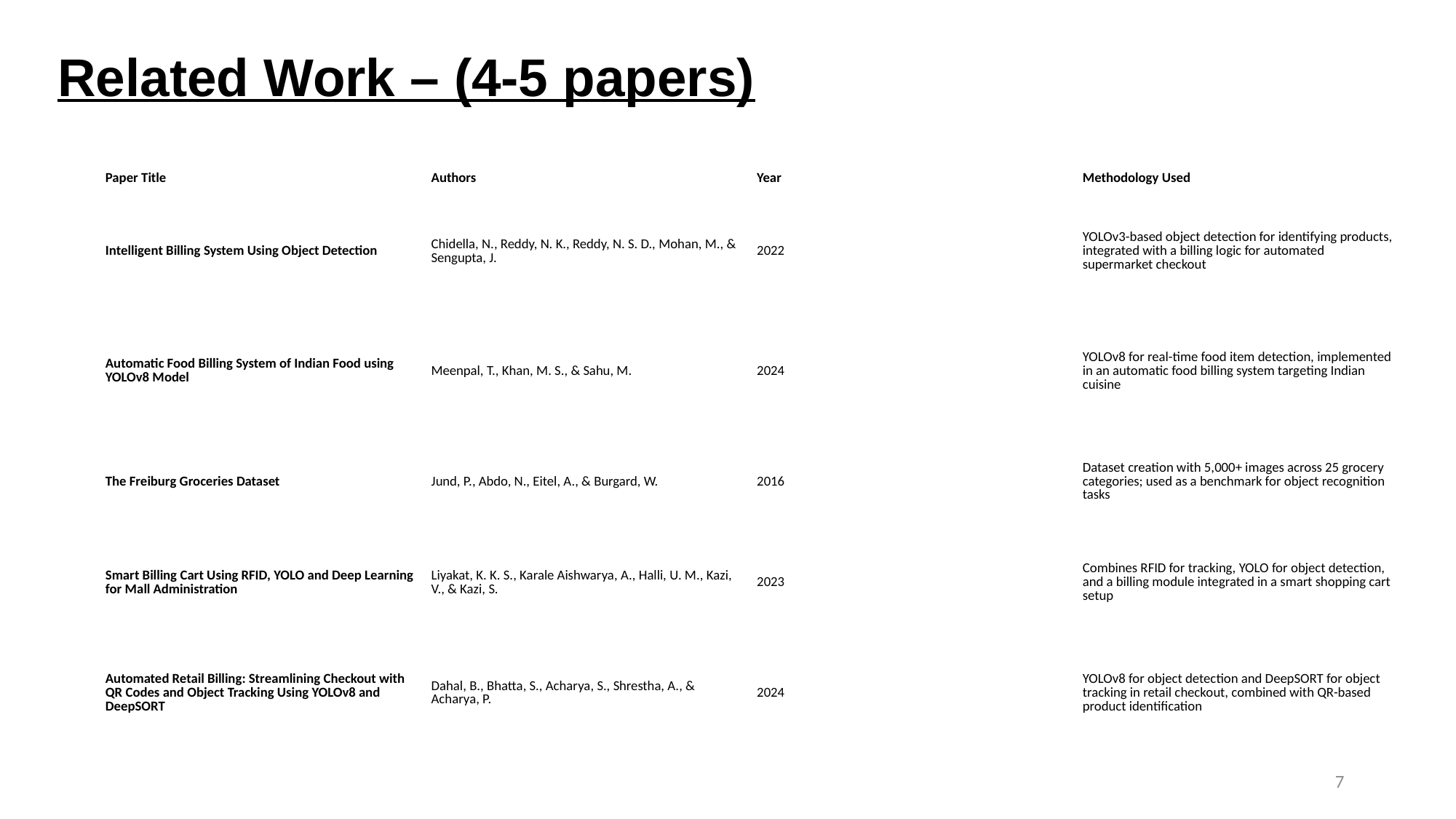

# Related Work – (4-5 papers)
| Paper Title | Authors | Year | Methodology Used |
| --- | --- | --- | --- |
| Intelligent Billing System Using Object Detection | Chidella, N., Reddy, N. K., Reddy, N. S. D., Mohan, M., & Sengupta, J. | 2022 | YOLOv3-based object detection for identifying products, integrated with a billing logic for automated supermarket checkout |
| Automatic Food Billing System of Indian Food using YOLOv8 Model | Meenpal, T., Khan, M. S., & Sahu, M. | 2024 | YOLOv8 for real-time food item detection, implemented in an automatic food billing system targeting Indian cuisine |
| The Freiburg Groceries Dataset | Jund, P., Abdo, N., Eitel, A., & Burgard, W. | 2016 | Dataset creation with 5,000+ images across 25 grocery categories; used as a benchmark for object recognition tasks |
| Smart Billing Cart Using RFID, YOLO and Deep Learning for Mall Administration | Liyakat, K. K. S., Karale Aishwarya, A., Halli, U. M., Kazi, V., & Kazi, S. | 2023 | Combines RFID for tracking, YOLO for object detection, and a billing module integrated in a smart shopping cart setup |
| Automated Retail Billing: Streamlining Checkout with QR Codes and Object Tracking Using YOLOv8 and DeepSORT | Dahal, B., Bhatta, S., Acharya, S., Shrestha, A., & Acharya, P. | 2024 | YOLOv8 for object detection and DeepSORT for object tracking in retail checkout, combined with QR-based product identification |
7